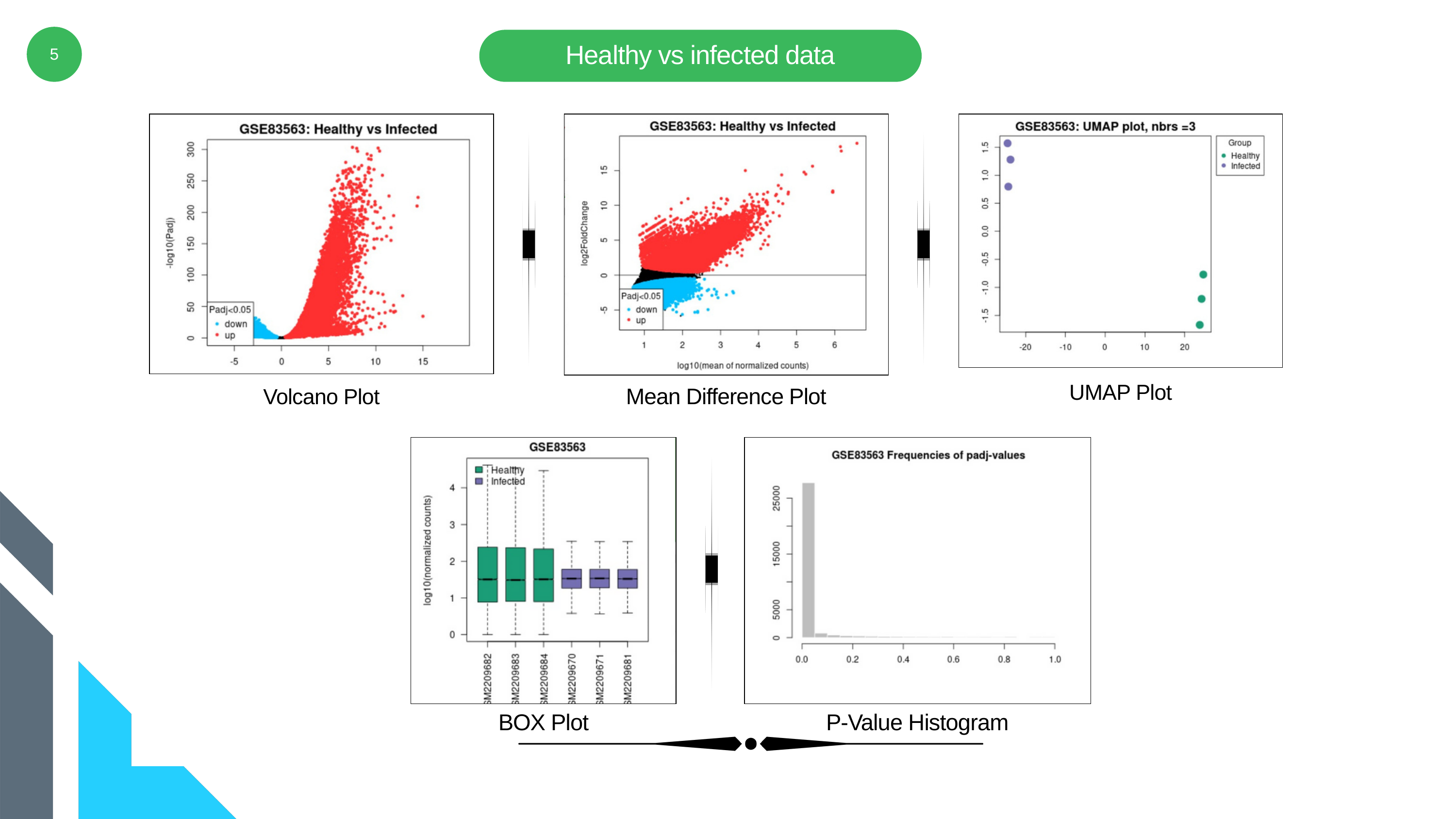

5

Healthy vs infected data

UMAP Plot
Mean Difference Plot
Volcano Plot

BOX Plot
P-Value Histogram